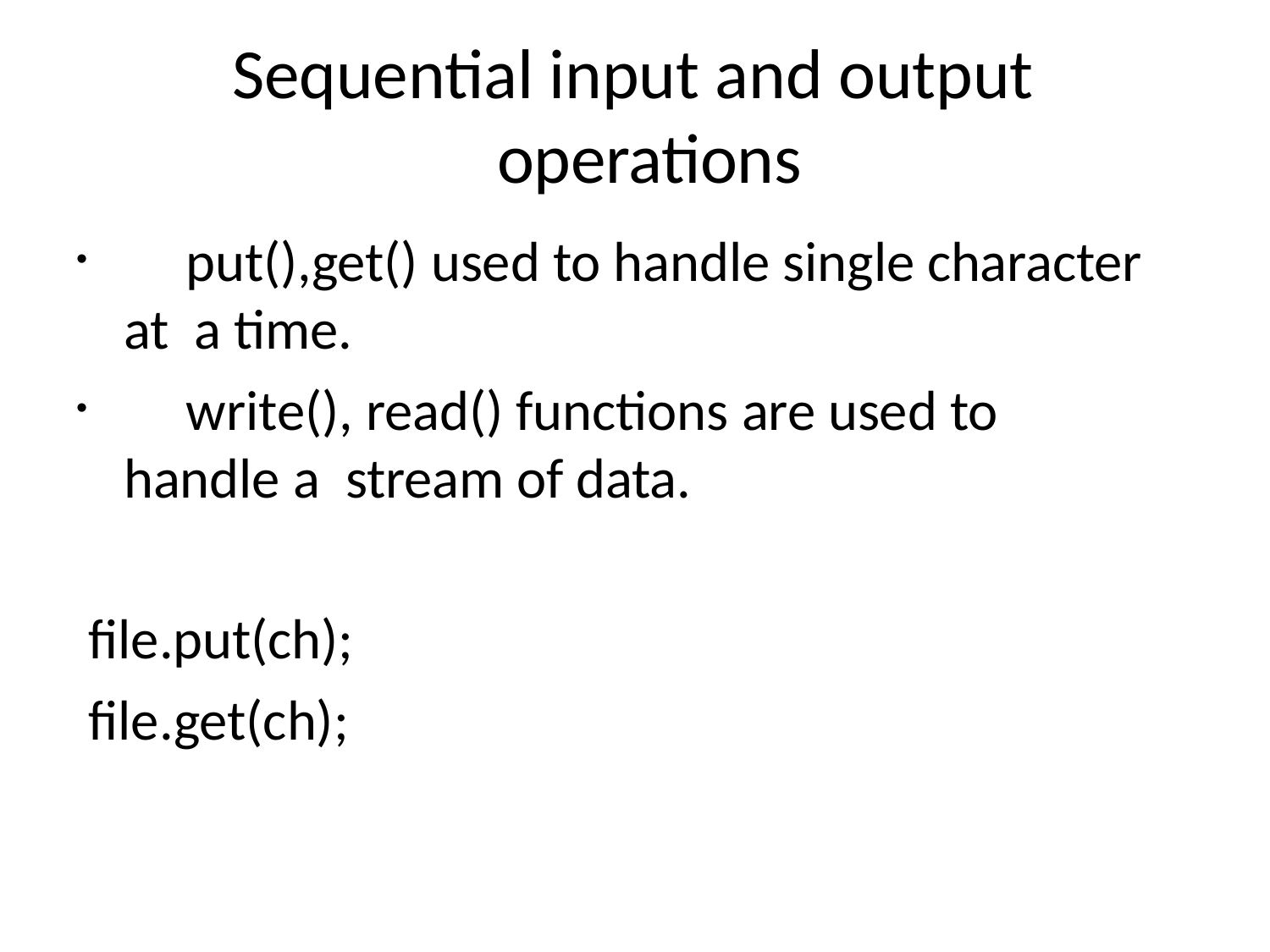

# Sequential input and output  operations
	put(),get() used to handle single character at  a time.
	write(), read() functions are used to handle a  stream of data.

file.put(ch);
file.get(ch);